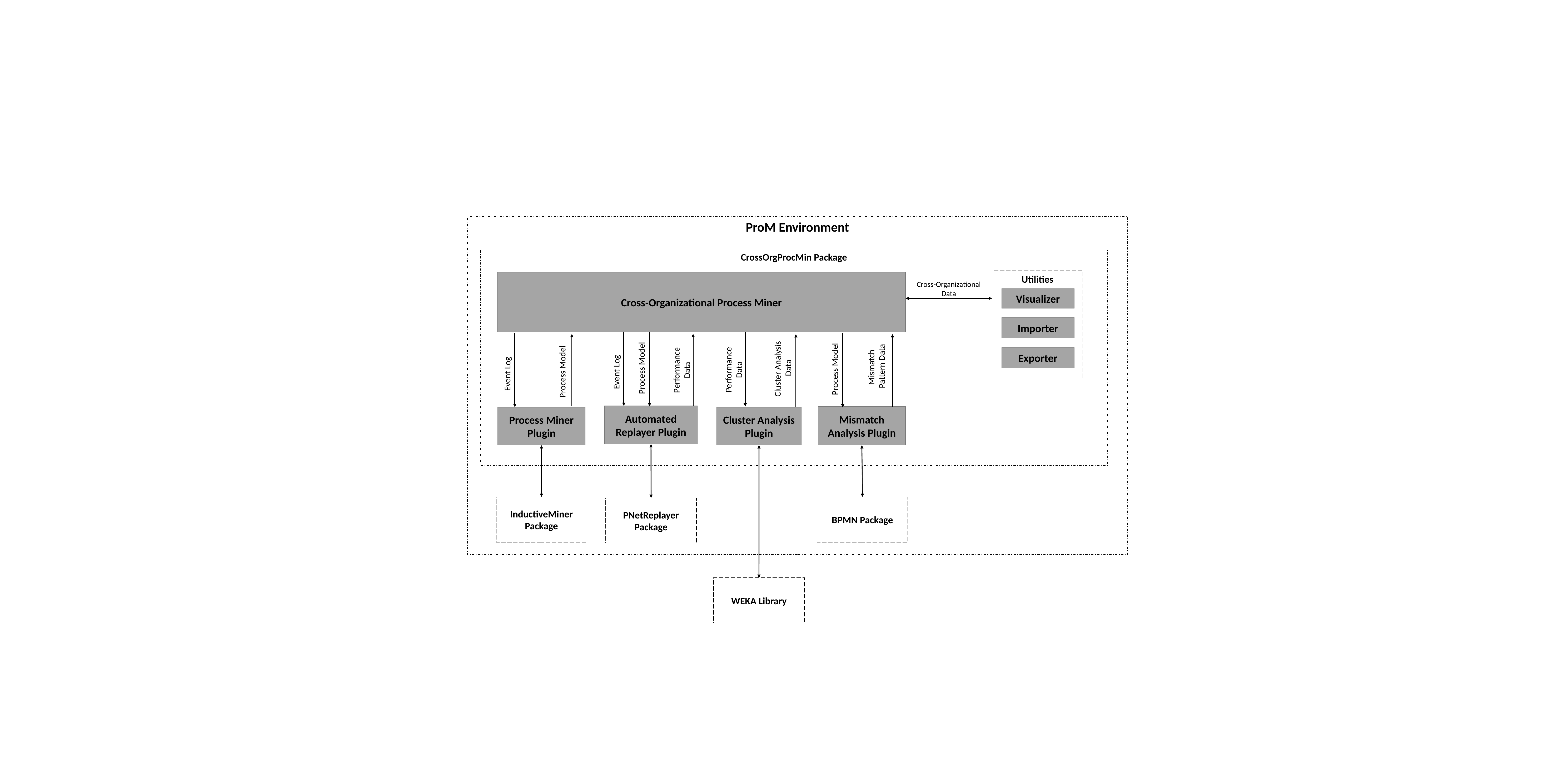

ProM Environment
CrossOrgProcMin Package
Utilities
Cross-Organizational Process Miner
Cross-Organizational
Data
Visualizer
Importer
Exporter
Mismatch
Pattern Data
Cluster Analysis
Data
Performance
Data
Performance
Data
Process Model
Process Model
Process Model
Event Log
Event Log
Automated Replayer Plugin
Mismatch Analysis Plugin
Cluster Analysis Plugin
Process Miner Plugin
InductiveMiner Package
BPMN Package
PNetReplayer Package
WEKA Library